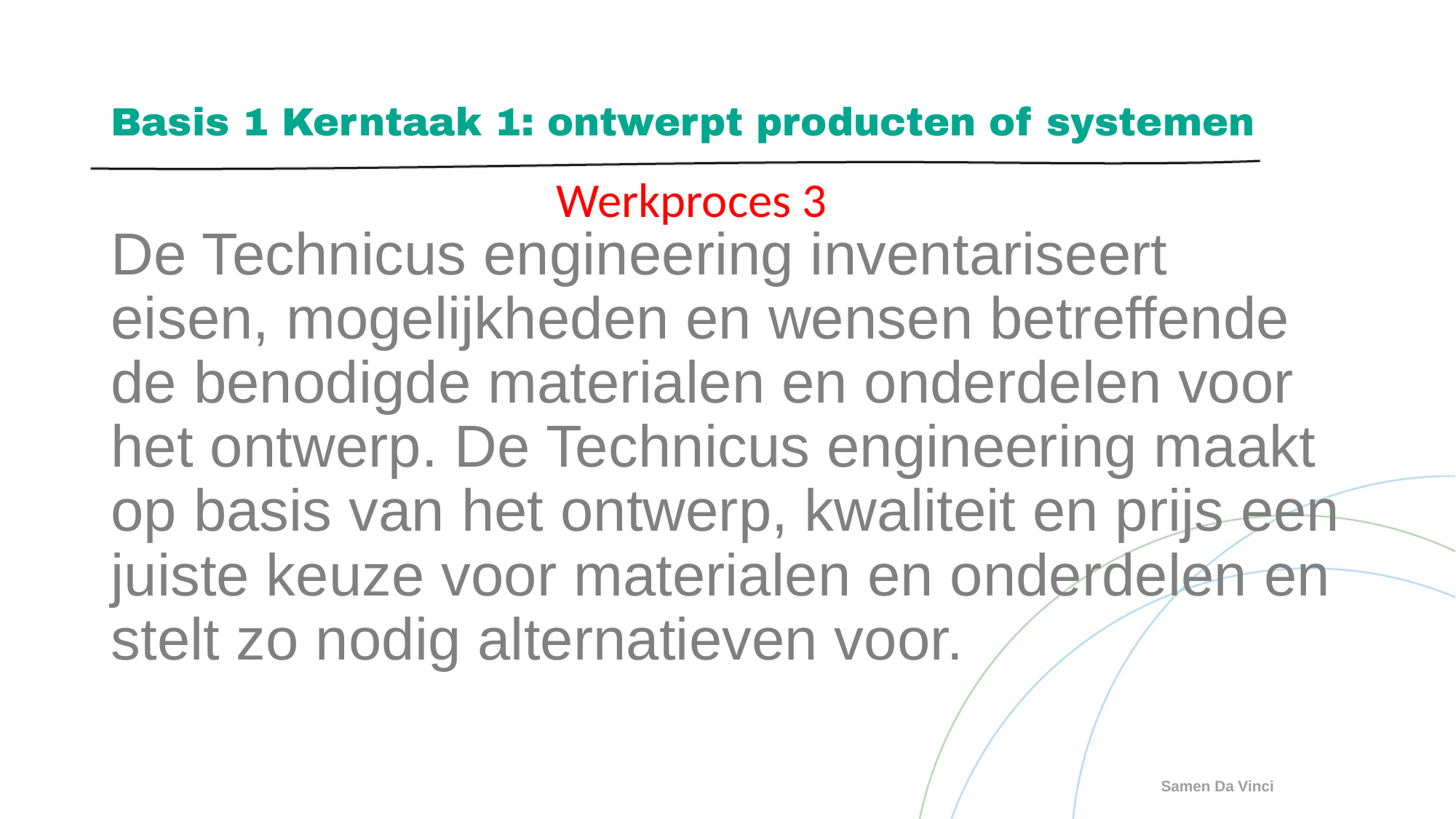

# Basis 1 Kerntaak 1: ontwerpt producten of systemen
Werkproces 3
De Technicus engineering inventariseert eisen, mogelijkheden en wensen betreffende de benodigde materialen en onderdelen voor het ontwerp. De Technicus engineering maakt op basis van het ontwerp, kwaliteit en prijs een juiste keuze voor materialen en onderdelen en stelt zo nodig alternatieven voor.